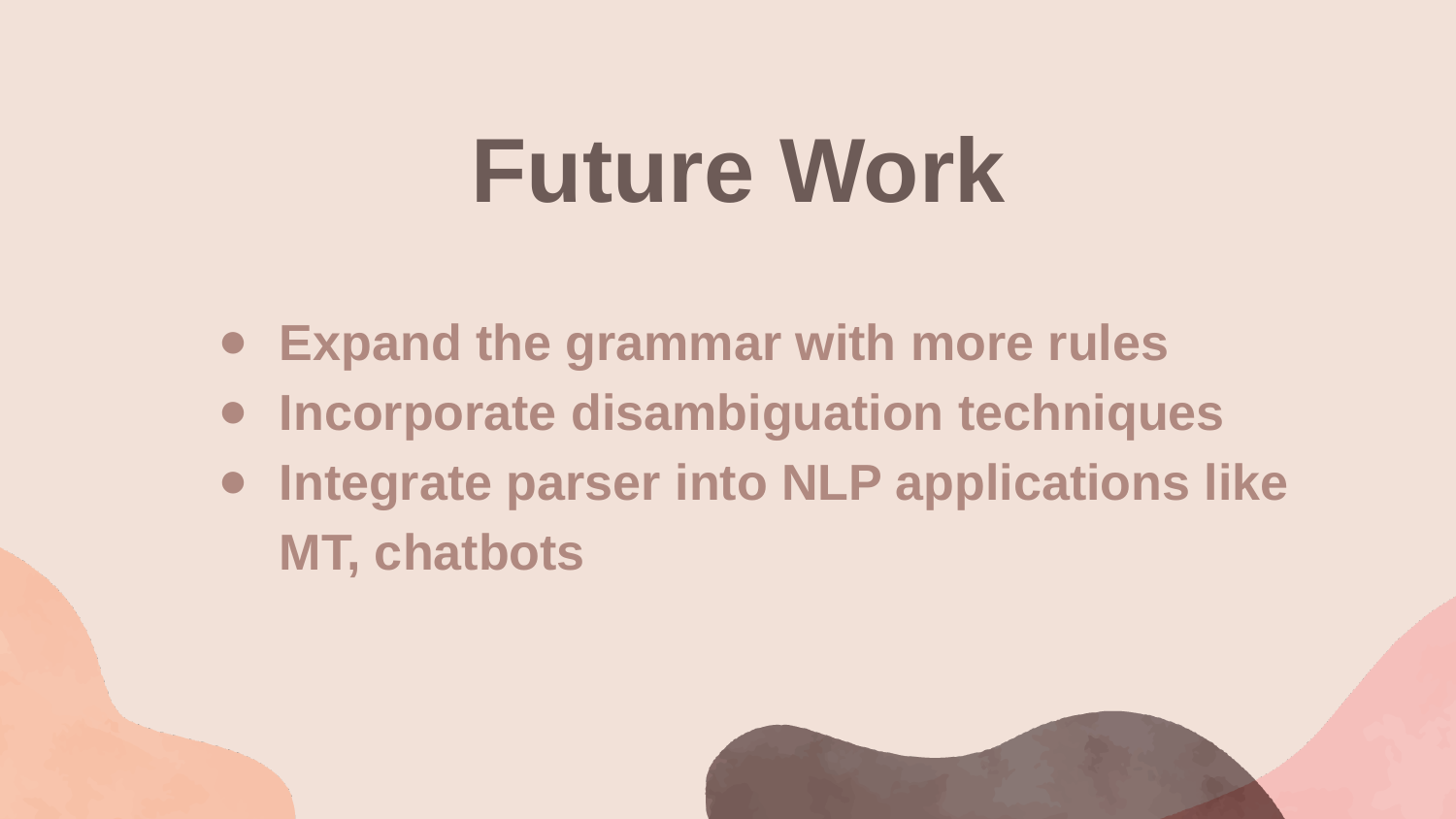

# Future Work
Expand the grammar with more rules
Incorporate disambiguation techniques
Integrate parser into NLP applications like MT, chatbots